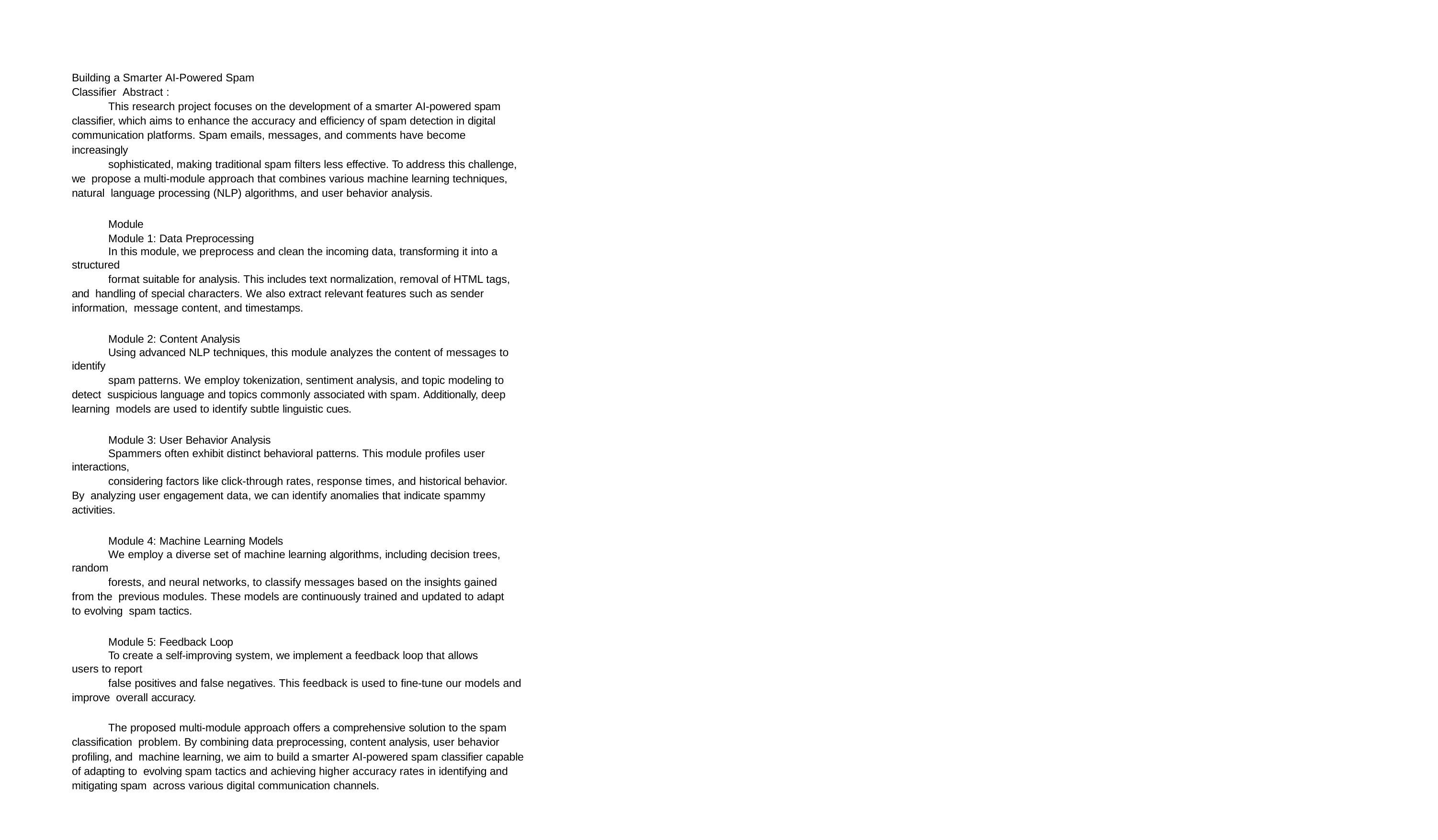

Building a Smarter AI-Powered Spam Classifier  Abstract :
This research project focuses on the development of a smarter AI-powered spam  classifier, which aims to enhance the accuracy and efficiency of spam detection in digital  communication platforms. Spam emails, messages, and comments have become increasingly
sophisticated, making traditional spam filters less effective. To address this challenge, we  propose a multi-module approach that combines various machine learning techniques, natural  language processing (NLP) algorithms, and user behavior analysis.

Module
Module 1: Data Preprocessing
In this module, we preprocess and clean the incoming data, transforming it into a structured
format suitable for analysis. This includes text normalization, removal of HTML tags, and  handling of special characters. We also extract relevant features such as sender information,  message content, and timestamps.

Module 2: Content Analysis
Using advanced NLP techniques, this module analyzes the content of messages to identify
spam patterns. We employ tokenization, sentiment analysis, and topic modeling to detect  suspicious language and topics commonly associated with spam. Additionally, deep learning  models are used to identify subtle linguistic cues.

Module 3: User Behavior Analysis
Spammers often exhibit distinct behavioral patterns. This module profiles user interactions,
considering factors like click-through rates, response times, and historical behavior. By  analyzing user engagement data, we can identify anomalies that indicate spammy activities.

Module 4: Machine Learning Models
We employ a diverse set of machine learning algorithms, including decision trees, random
forests, and neural networks, to classify messages based on the insights gained from the  previous modules. These models are continuously trained and updated to adapt to evolving  spam tactics.

Module 5: Feedback Loop
To create a self-improving system, we implement a feedback loop that allows users to report
false positives and false negatives. This feedback is used to fine-tune our models and improve  overall accuracy.

The proposed multi-module approach offers a comprehensive solution to the spam classification  problem. By combining data preprocessing, content analysis, user behavior profiling, and  machine learning, we aim to build a smarter AI-powered spam classifier capable of adapting to  evolving spam tactics and achieving higher accuracy rates in identifying and mitigating spam  across various digital communication channels.